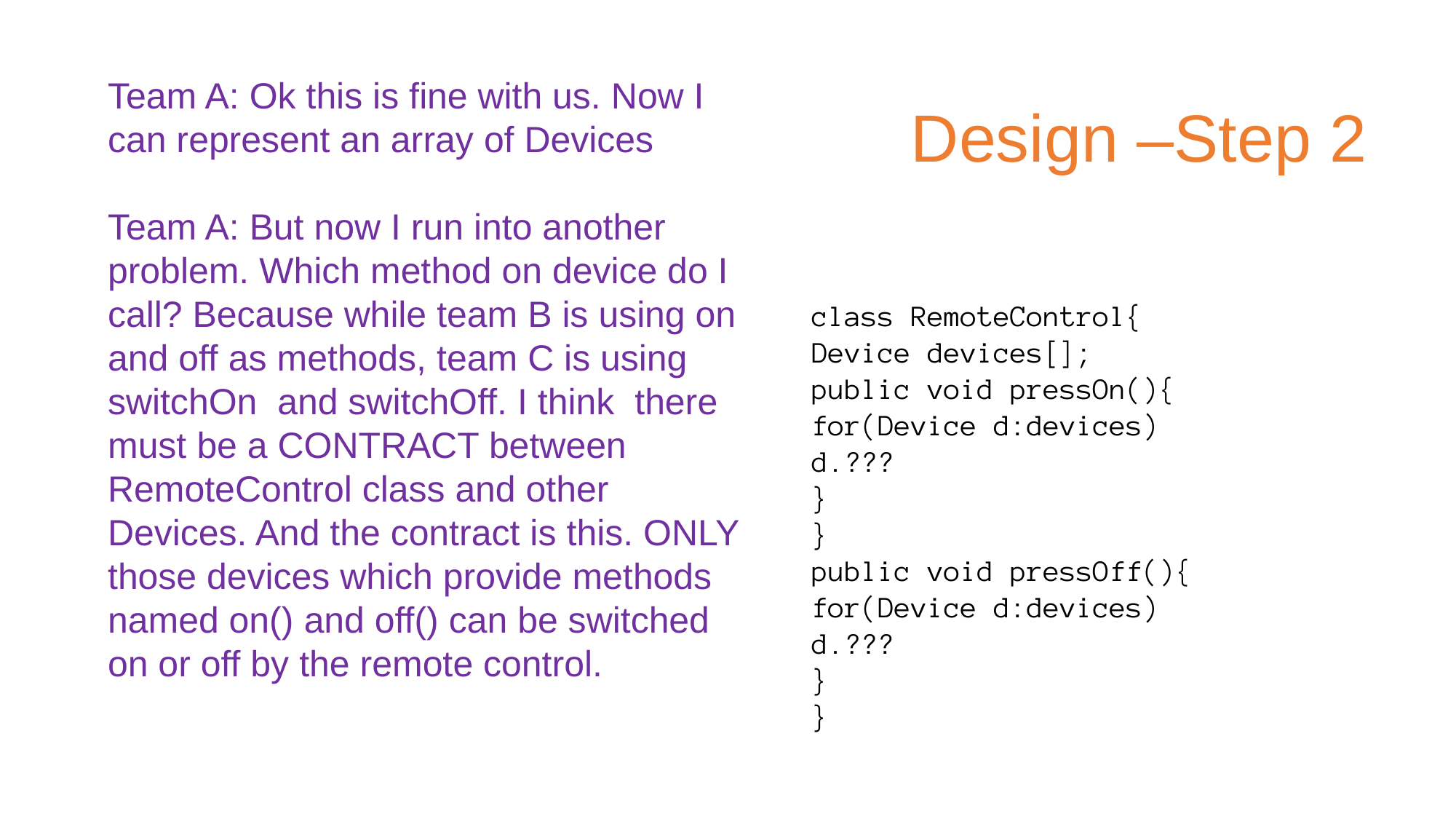

Team A: Ok this is fine with us. Now I can represent an array of Devices

Team A: But now I run into another problem. Which method on device do I call? Because while team B is using on and off as methods, team C is using
switchOn  and switchOff. I think  there must be a CONTRACT between RemoteControl class and other Devices. And the contract is this. ONLY those devices which provide methods named on() and off() can be switched on or off by the remote control.
Design –Step 2
class RemoteControl{
Device devices[];
public void pressOn(){
for(Device d:devices)
d.???
}
}
public void pressOff(){
for(Device d:devices)
d.???
}
}